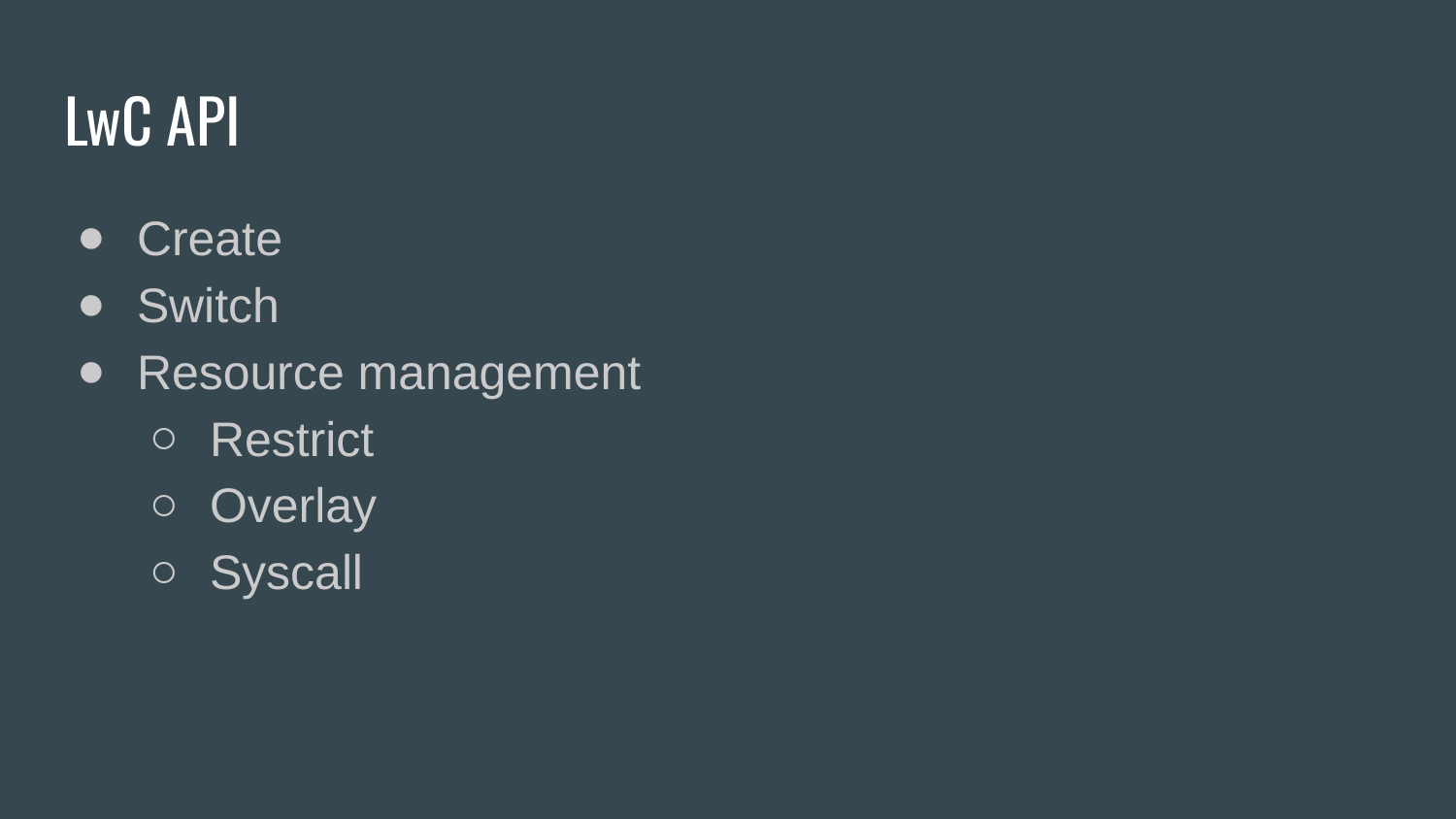

# LwC API
Create
Switch
Resource management
Restrict
Overlay
Syscall